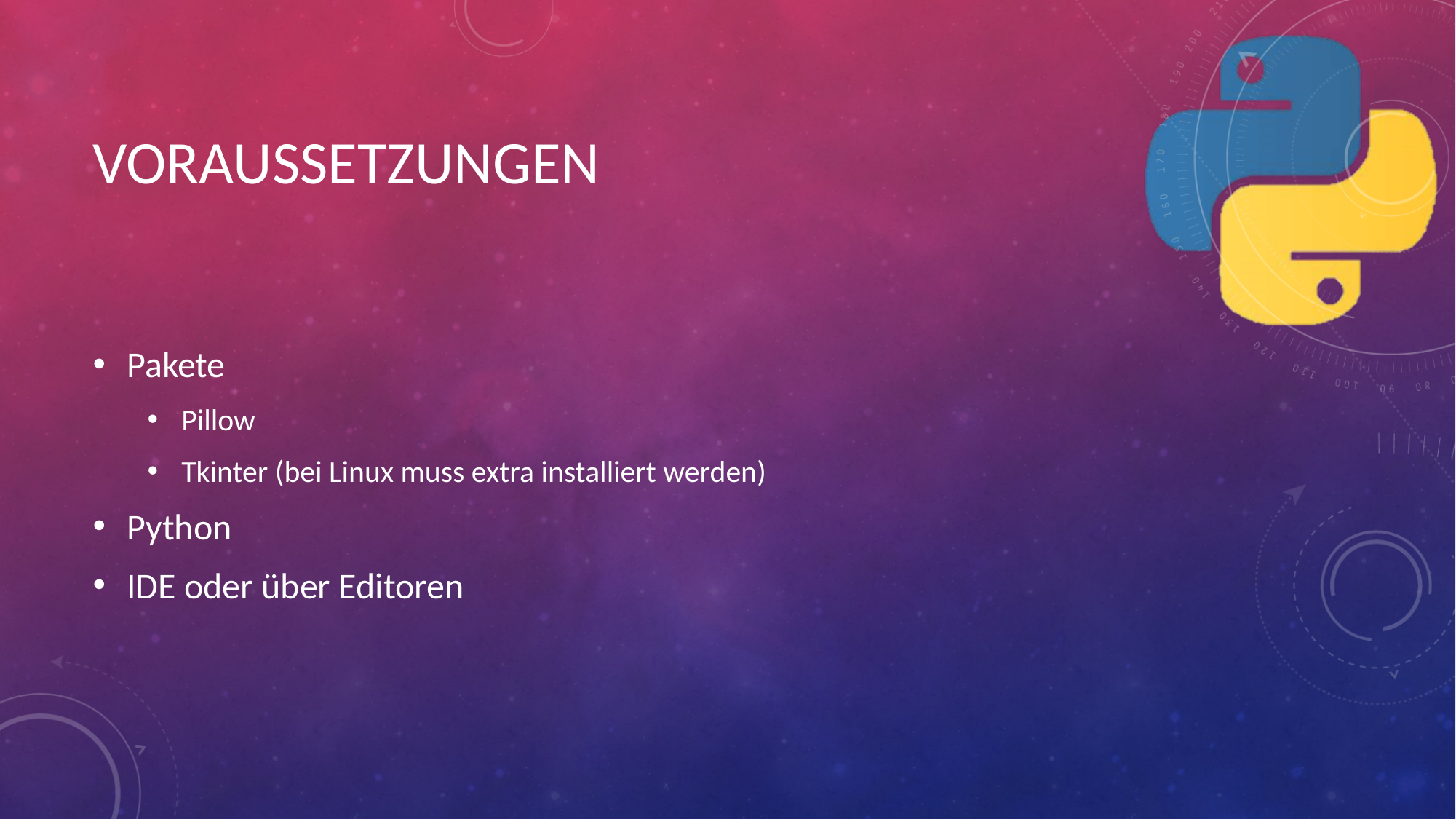

# Voraussetzungen
Pakete
Pillow
Tkinter (bei Linux muss extra installiert werden)
Python
IDE oder über Editoren